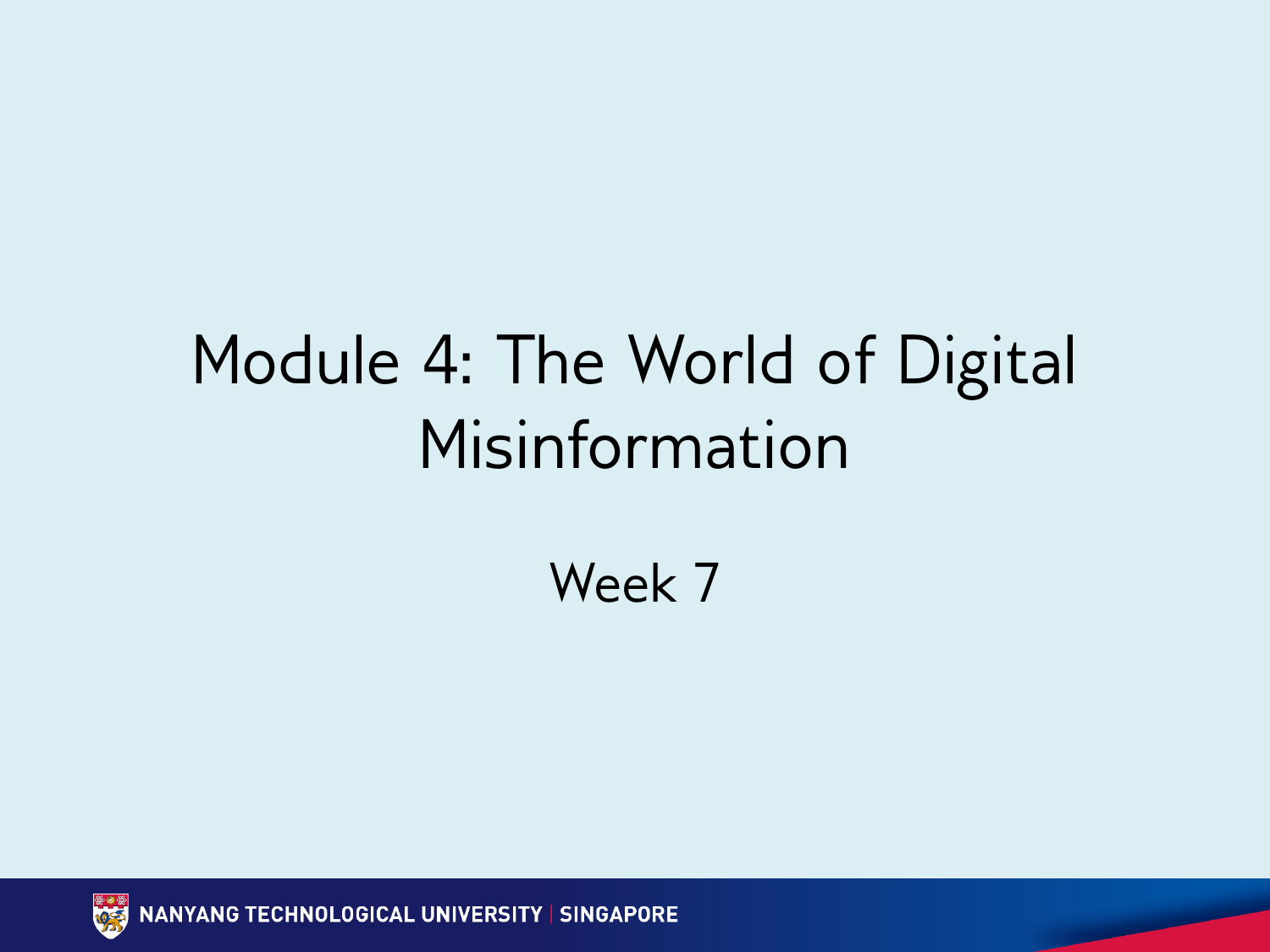

# Module 4: The World of Digital Misinformation
Week 7